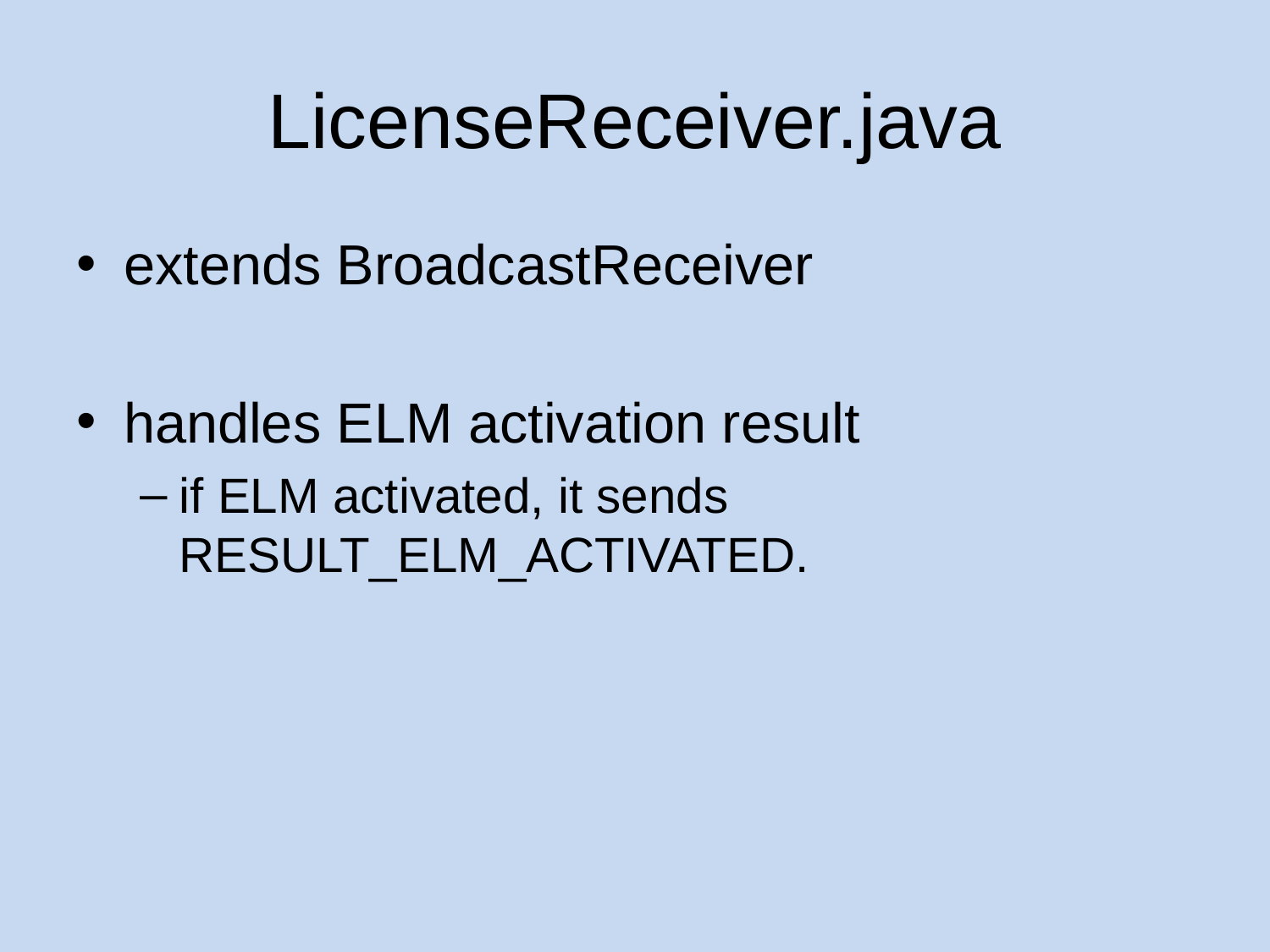

# LicenseReceiver.java
extends BroadcastReceiver

handles ELM activation result
if ELM activated, it sends RESULT_ELM_ACTIVATED.